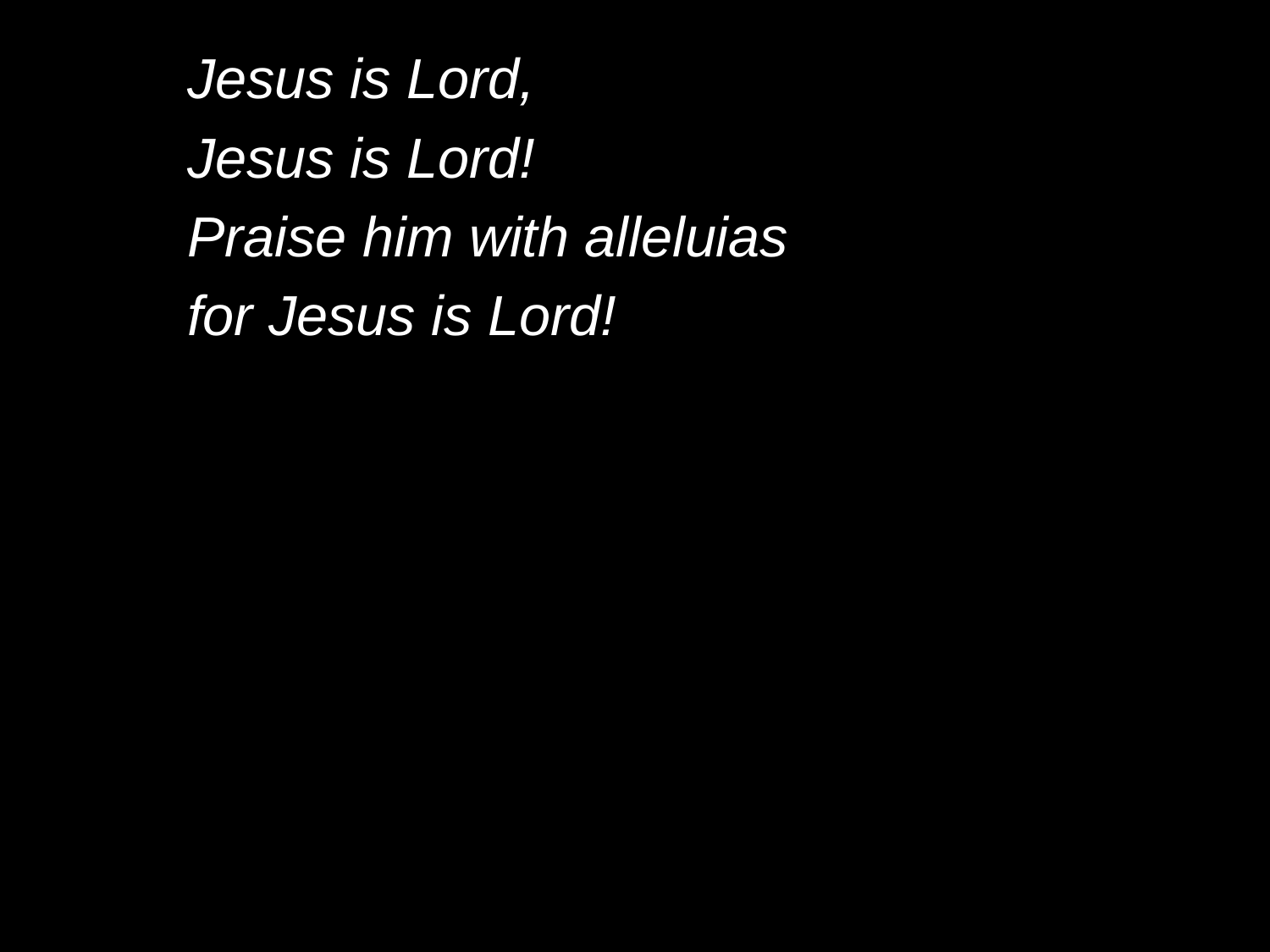

Jesus is Lord,
	Jesus is Lord!
	Praise him with alleluias
	for Jesus is Lord!